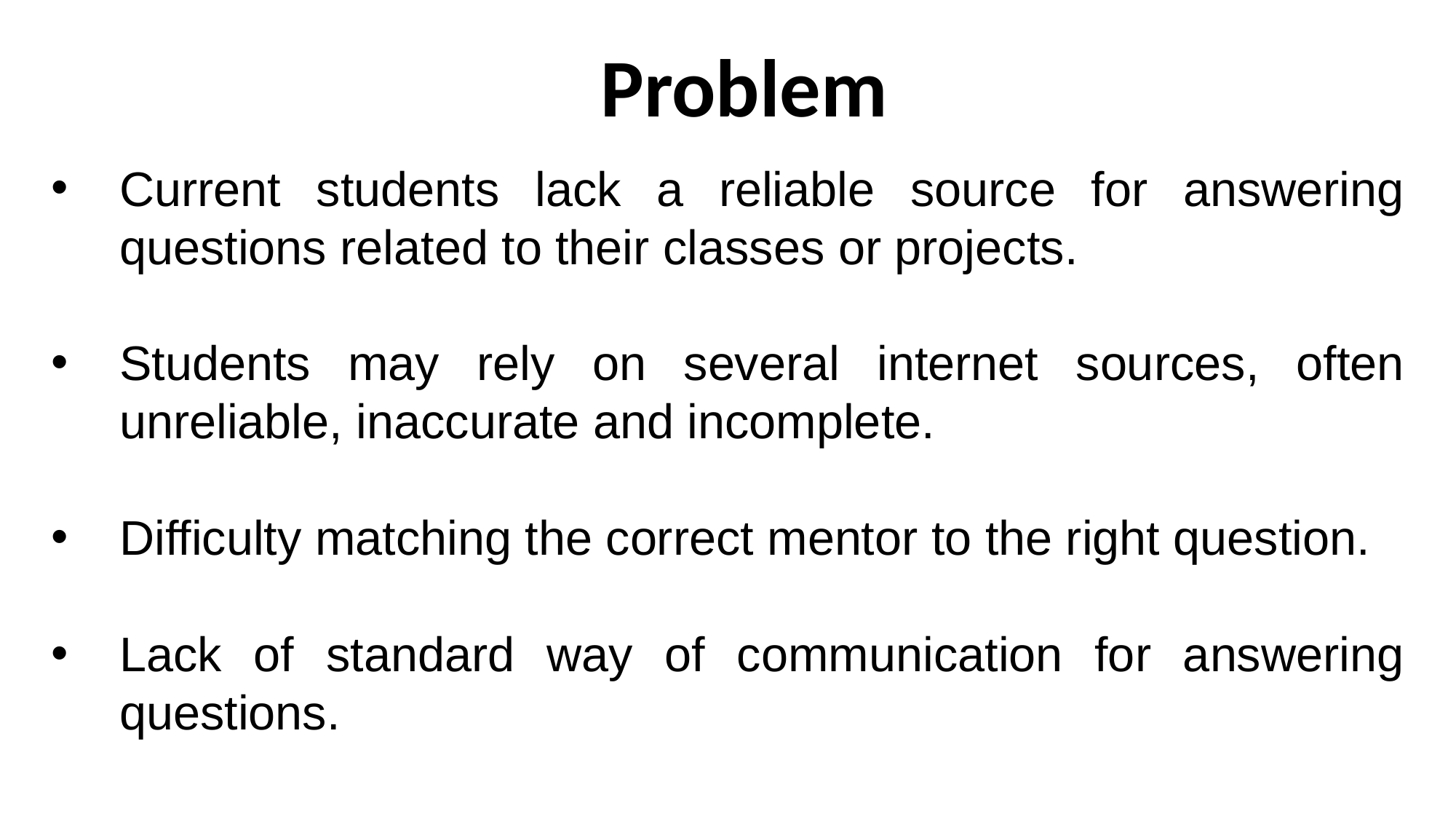

Problem
Current students lack a reliable source for answering questions related to their classes or projects.

Students may rely on several internet sources, often unreliable, inaccurate and incomplete.

Difficulty matching the correct mentor to the right question.

Lack of standard way of communication for answering questions.